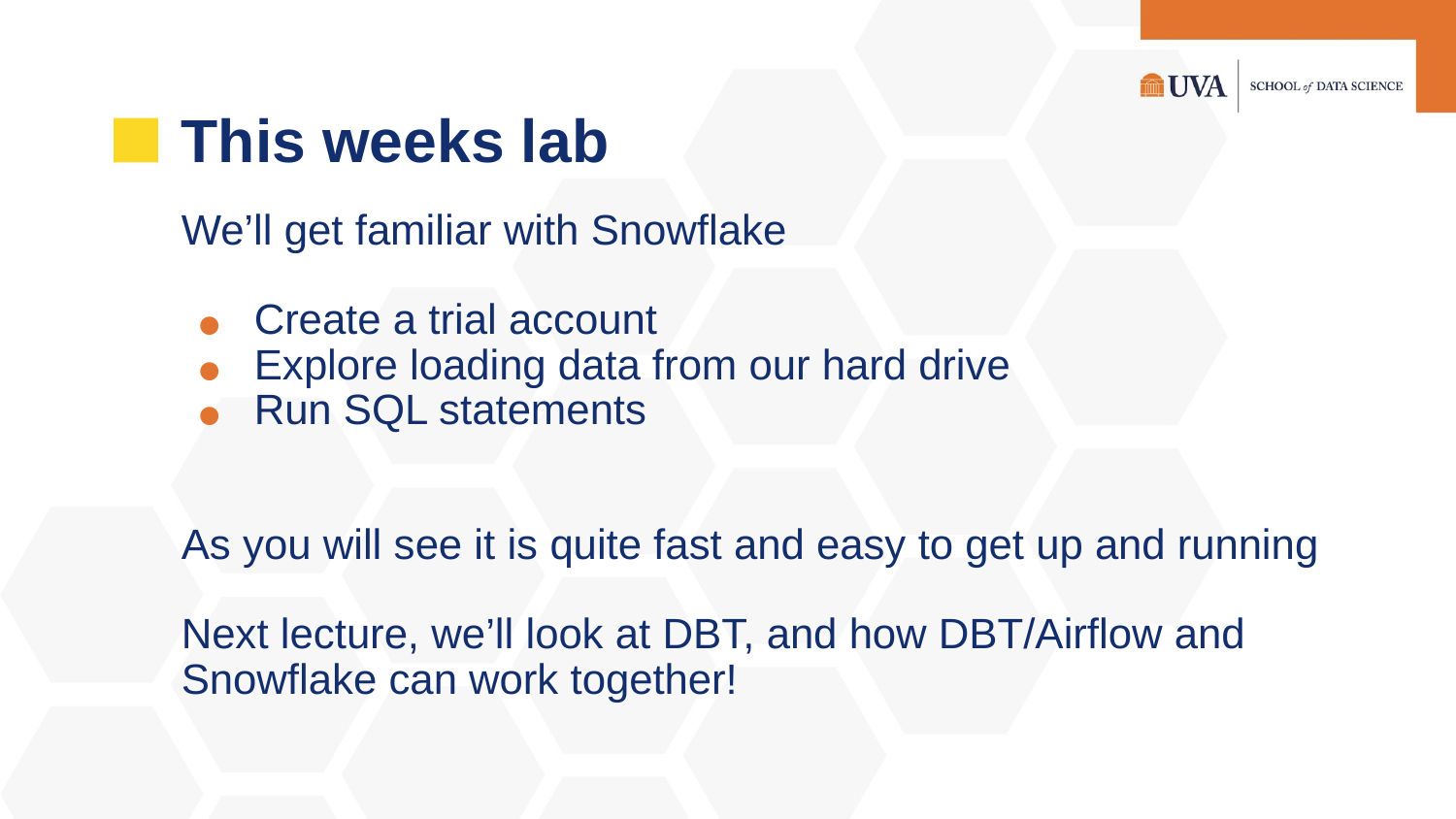

# This weeks lab
We’ll get familiar with Snowflake

Create a trial account
Explore loading data from our hard drive
Run SQL statements

As you will see it is quite fast and easy to get up and running

Next lecture, we’ll look at DBT, and how DBT/Airflow and Snowflake can work together!